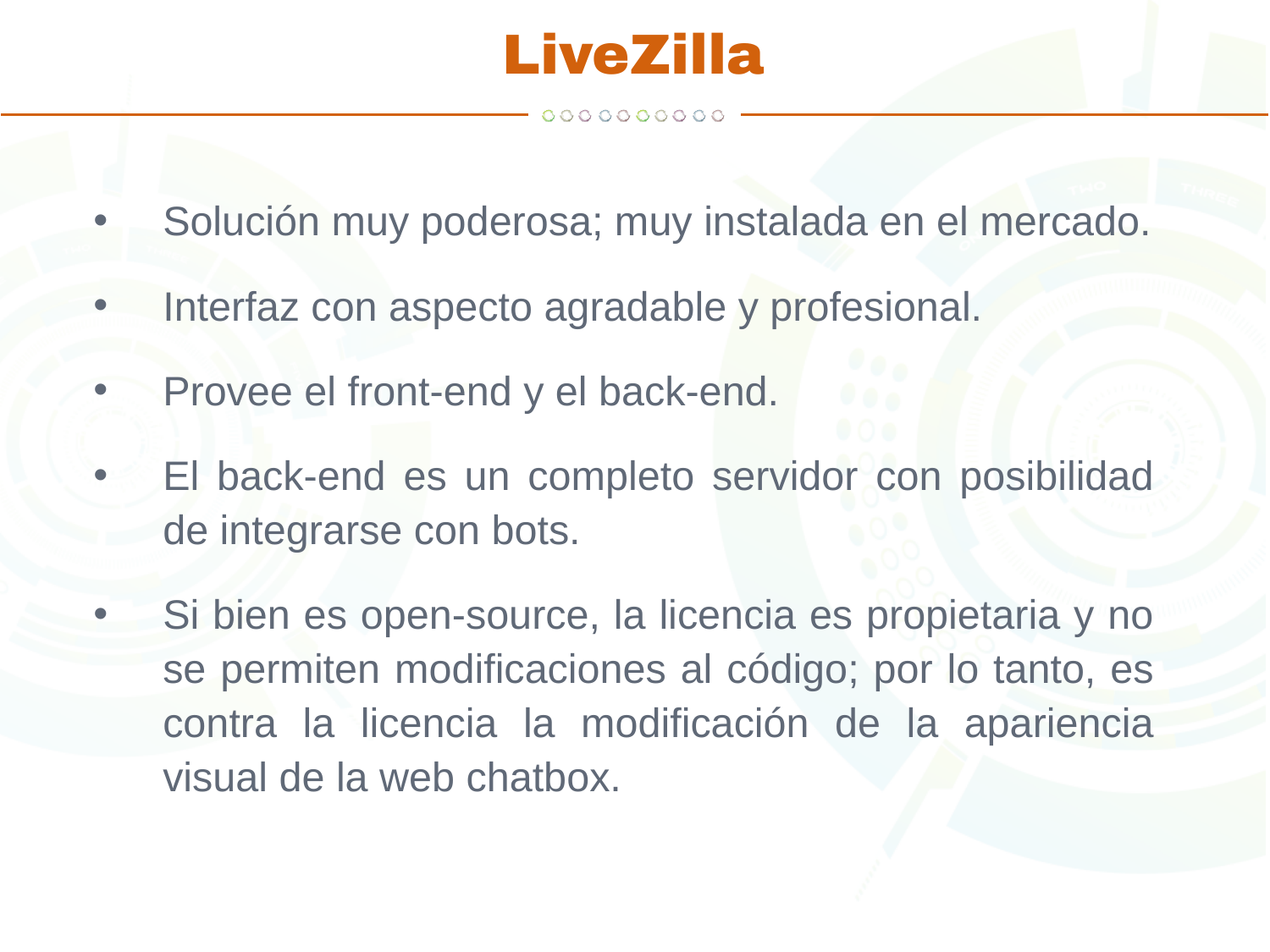

# LiveZilla
Solución muy poderosa; muy instalada en el mercado.
Interfaz con aspecto agradable y profesional.
Provee el front-end y el back-end.
El back-end es un completo servidor con posibilidad de integrarse con bots.
Si bien es open-source, la licencia es propietaria y no se permiten modificaciones al código; por lo tanto, es contra la licencia la modificación de la apariencia visual de la web chatbox.